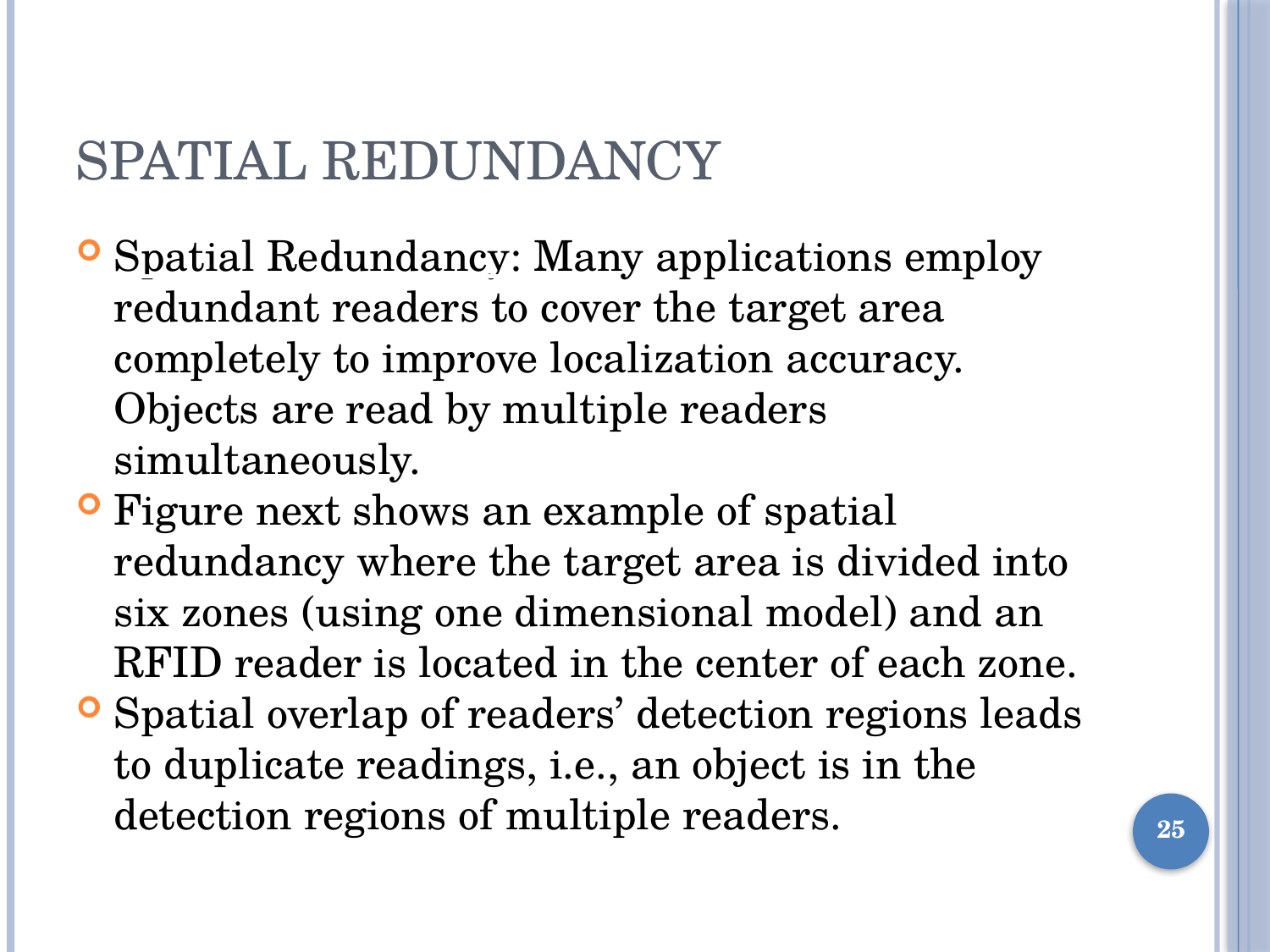

Spatial Redundancy
Spatial Redundancy: Many applications employ redundant readers to cover the target area completely to improve localization accuracy. Objects are read by multiple readers simultaneously.
Figure next shows an example of spatial redundancy where the target area is divided into six zones (using one dimensional model) and an RFID reader is located in the center of each zone.
Spatial overlap of readers’ detection regions leads to duplicate readings, i.e., an object is in the detection regions of multiple readers.
25